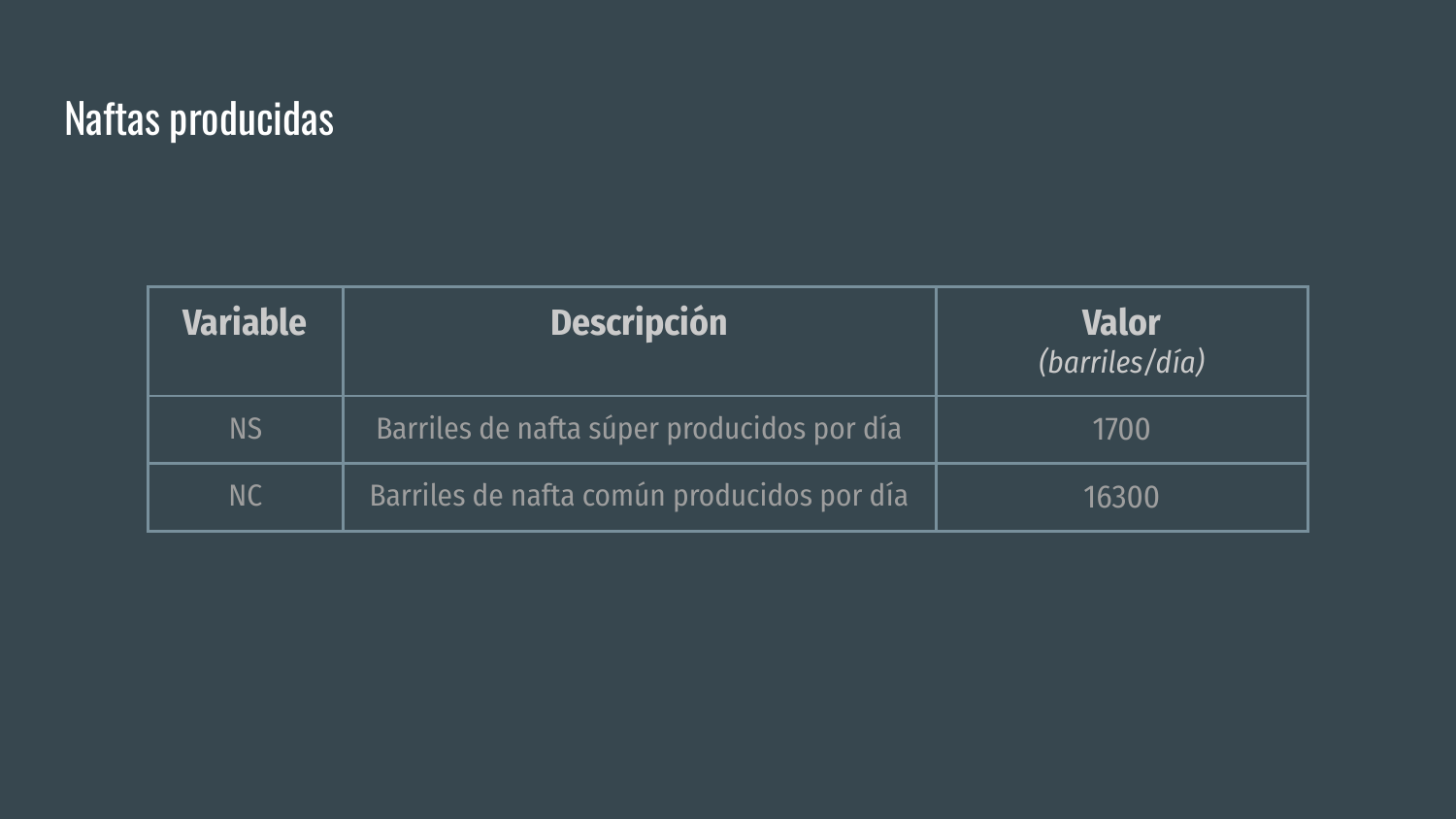

# Naftas producidas
| Variable | Descripción | Valor (barriles/día) |
| --- | --- | --- |
| NS | Barriles de nafta súper producidos por día | 1700 |
| NC | Barriles de nafta común producidos por día | 16300 |